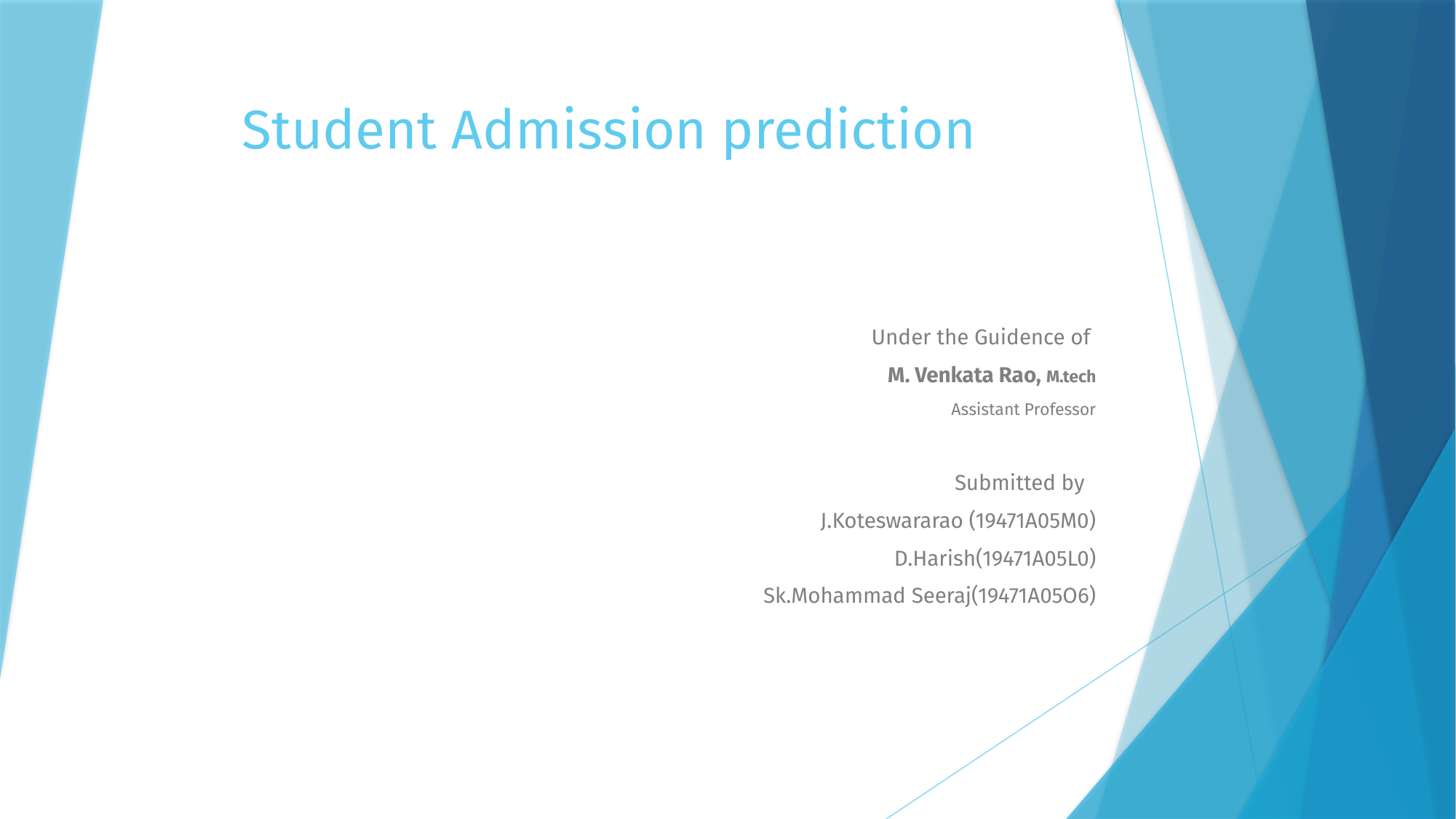

# Student Admission prediction
Under the Guidence of
M. Venkata Rao, M.tech
Assistant Professor

Submitted by
J.Koteswararao (19471A05M0)
D.Harish(19471A05L0)
Sk.Mohammad Seeraj(19471A05O6)